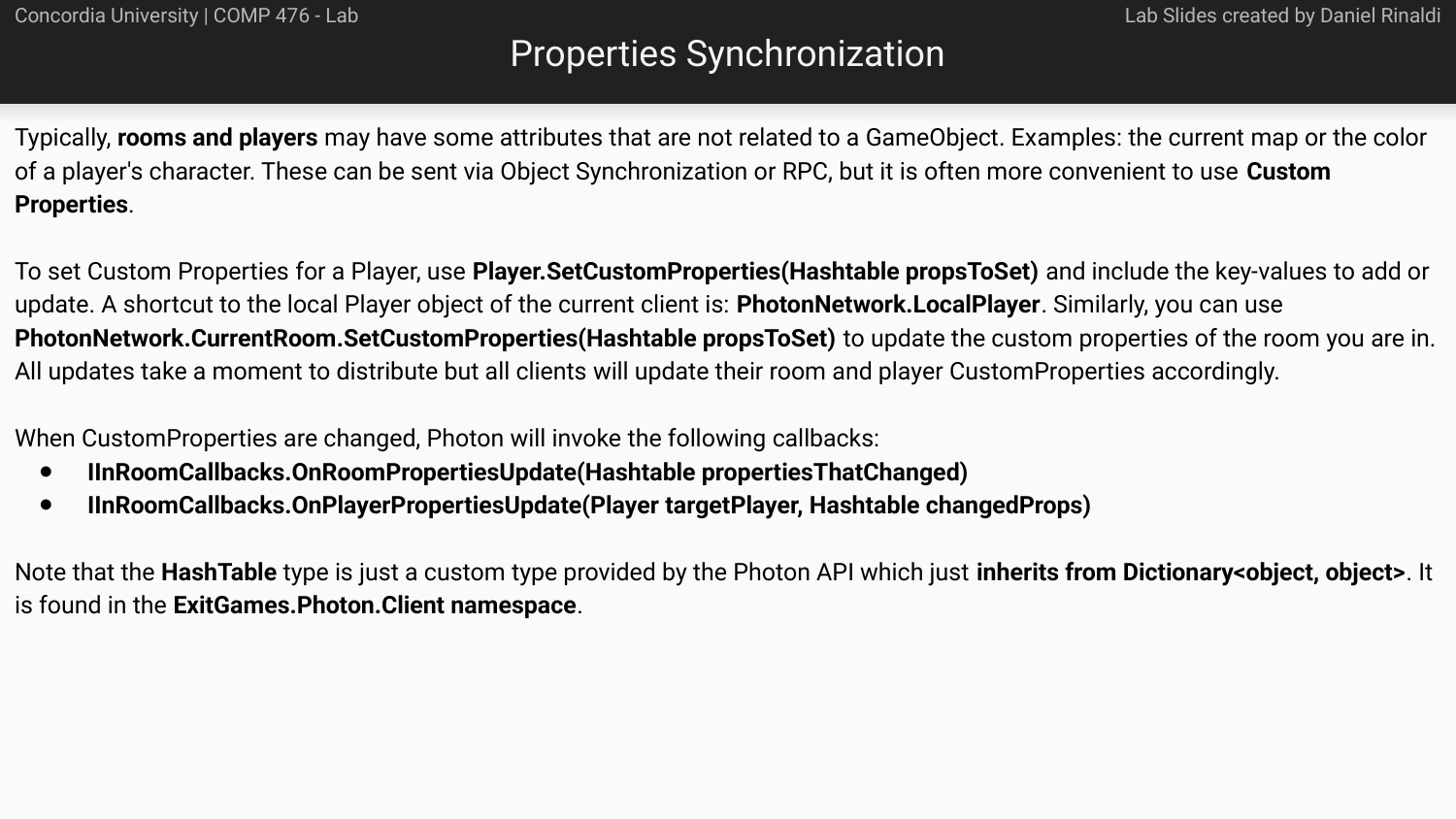

# Properties Synchronization
Concordia University | COMP 476 - Lab
Lab Slides created by Daniel Rinaldi
Typically, rooms and players may have some attributes that are not related to a GameObject. Examples: the current map or the color of a player's character. These can be sent via Object Synchronization or RPC, but it is often more convenient to use Custom Properties.

To set Custom Properties for a Player, use Player.SetCustomProperties(Hashtable propsToSet) and include the key-values to add or update. A shortcut to the local Player object of the current client is: PhotonNetwork.LocalPlayer. Similarly, you can use PhotonNetwork.CurrentRoom.SetCustomProperties(Hashtable propsToSet) to update the custom properties of the room you are in. All updates take a moment to distribute but all clients will update their room and player CustomProperties accordingly.

When CustomProperties are changed, Photon will invoke the following callbacks:
IInRoomCallbacks.OnRoomPropertiesUpdate(Hashtable propertiesThatChanged)
IInRoomCallbacks.OnPlayerPropertiesUpdate(Player targetPlayer, Hashtable changedProps)

Note that the HashTable type is just a custom type provided by the Photon API which just inherits from Dictionary<object, object>. It is found in the ExitGames.Photon.Client namespace.